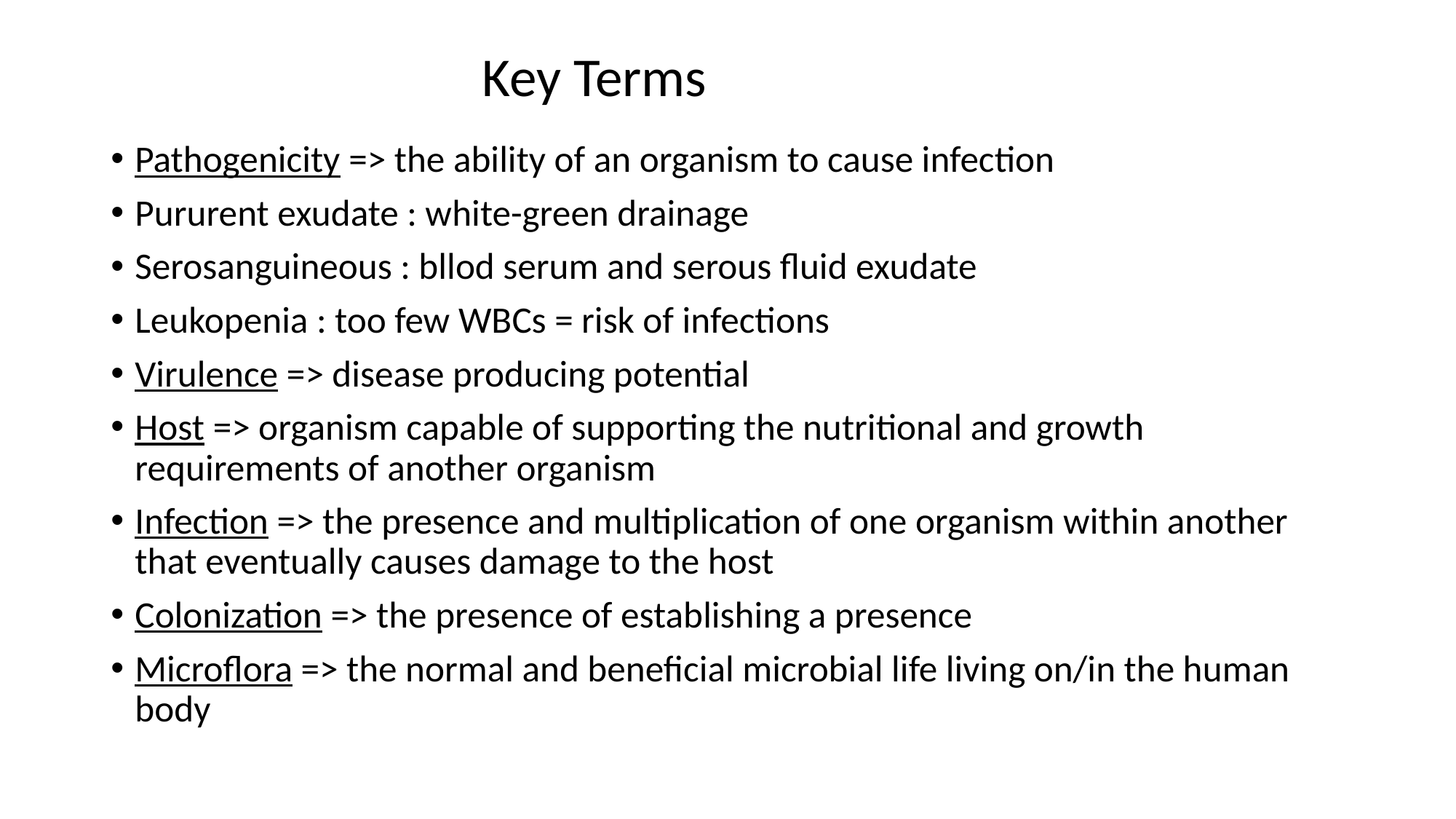

# Key Terms
Pathogenicity => the ability of an organism to cause infection
Pururent exudate : white-green drainage
Serosanguineous : bllod serum and serous fluid exudate
Leukopenia : too few WBCs = risk of infections
Virulence => disease producing potential
Host => organism capable of supporting the nutritional and growth requirements of another organism
Infection => the presence and multiplication of one organism within another that eventually causes damage to the host
Colonization => the presence of establishing a presence
Microflora => the normal and beneficial microbial life living on/in the human body
3